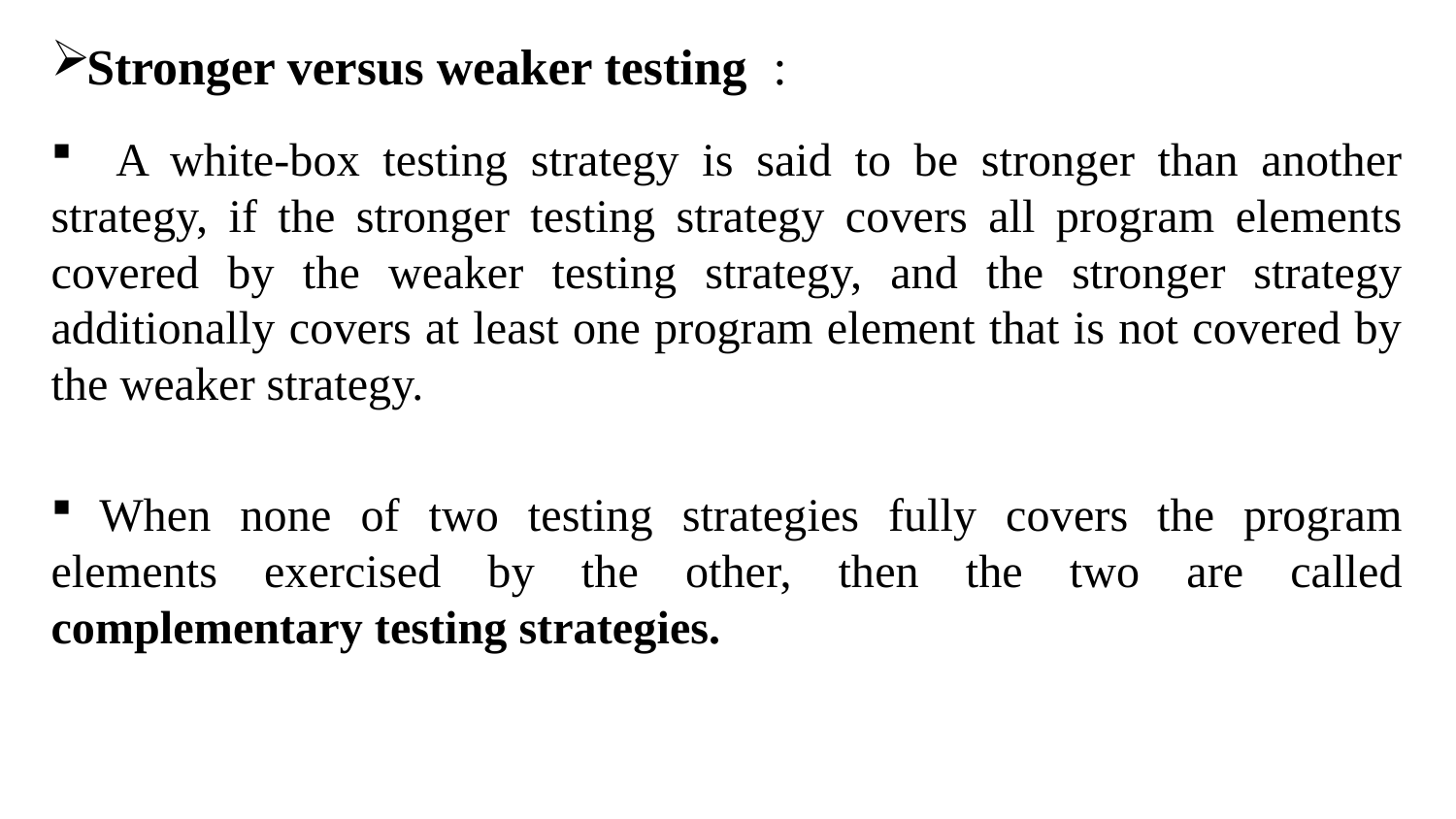

Stronger versus weaker testing  :

  A white-box testing strategy is said to be stronger than another strategy, if the stronger testing strategy covers all program elements covered by the weaker testing strategy, and the stronger strategy additionally covers at least one program element that is not covered by the weaker strategy.

 When none of two testing strategies fully covers the program elements exercised by the other, then the two are called complementary testing strategies.